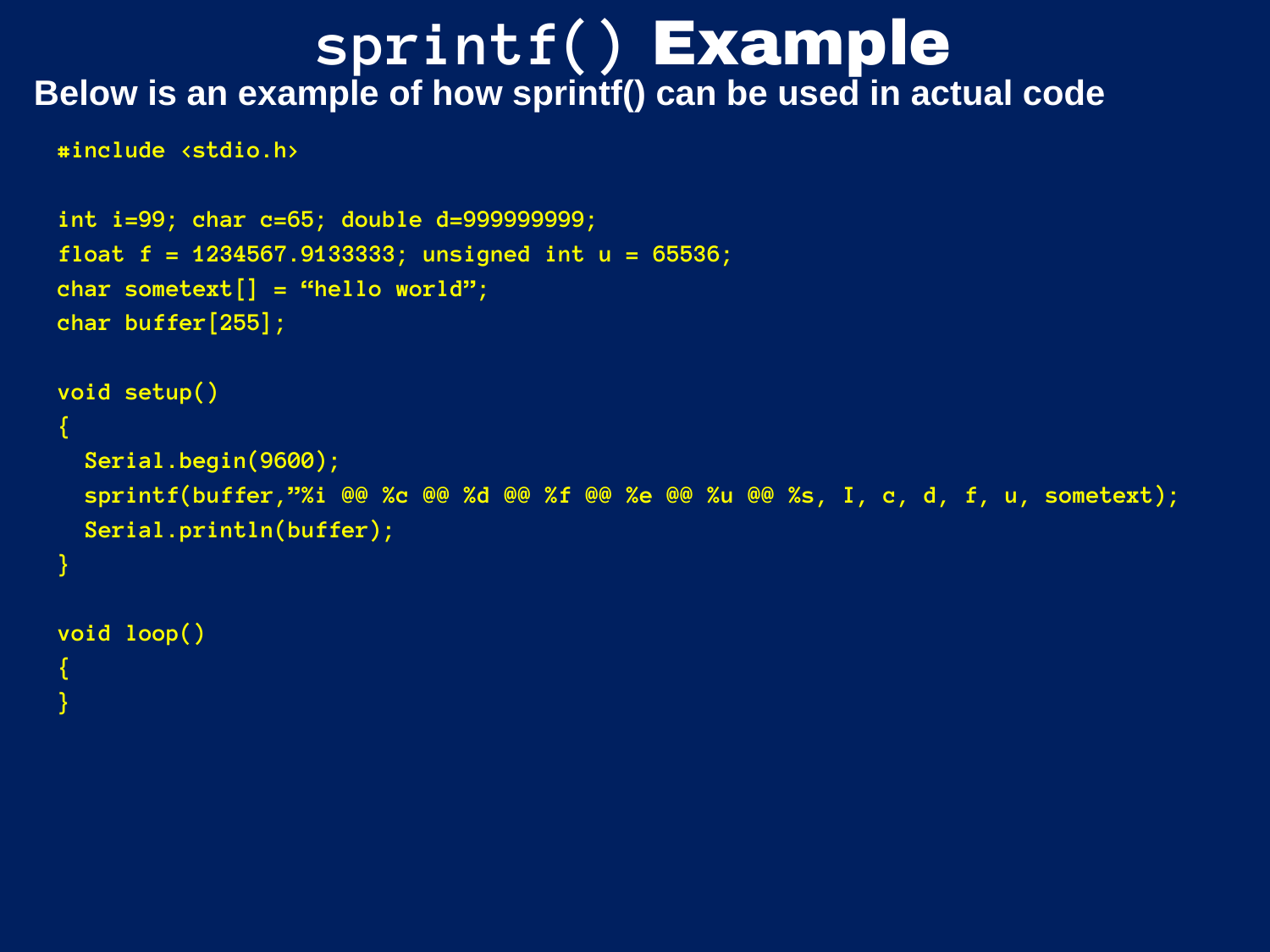

# sprintf() Example
Below is an example of how sprintf() can be used in actual code
#include <stdio.h>

int i=99; char c=65; double d=999999999;
float f = 1234567.9133333; unsigned int u = 65536;
char sometext[] = “hello world”;
char buffer[255];

void setup()
{
  Serial.begin(9600);
  sprintf(buffer,”%i @@ %c @@ %d @@ %f @@ %e @@ %u @@ %s, I, c, d, f, u, sometext);
  Serial.println(buffer);
}

void loop()
{
}